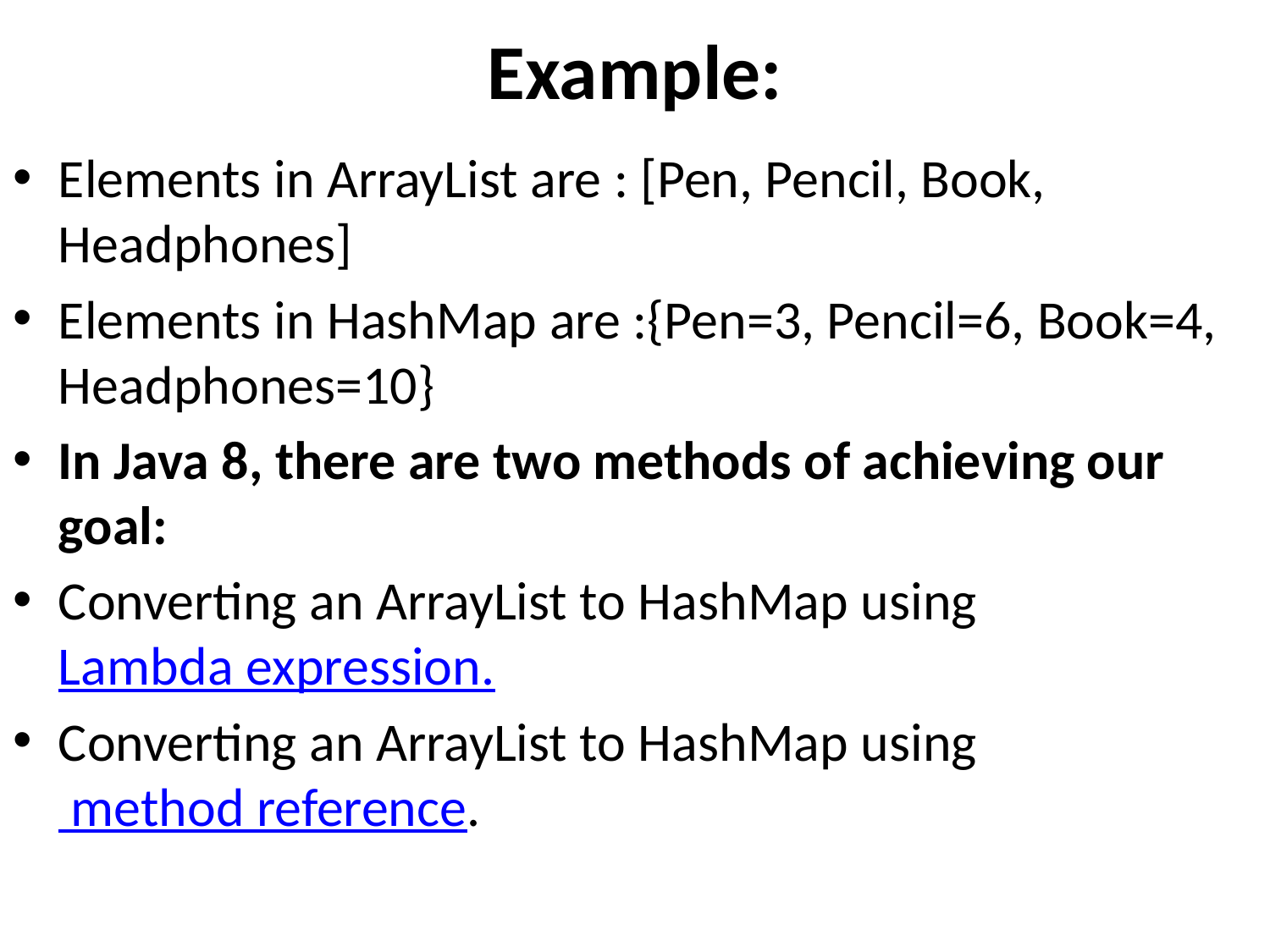

# Example:
Elements in ArrayList are : [Pen, Pencil, Book, Headphones]
Elements in HashMap are :{Pen=3, Pencil=6, Book=4, Headphones=10}
In Java 8, there are two methods of achieving our goal:
Converting an ArrayList to HashMap using Lambda expression.
Converting an ArrayList to HashMap using method reference.